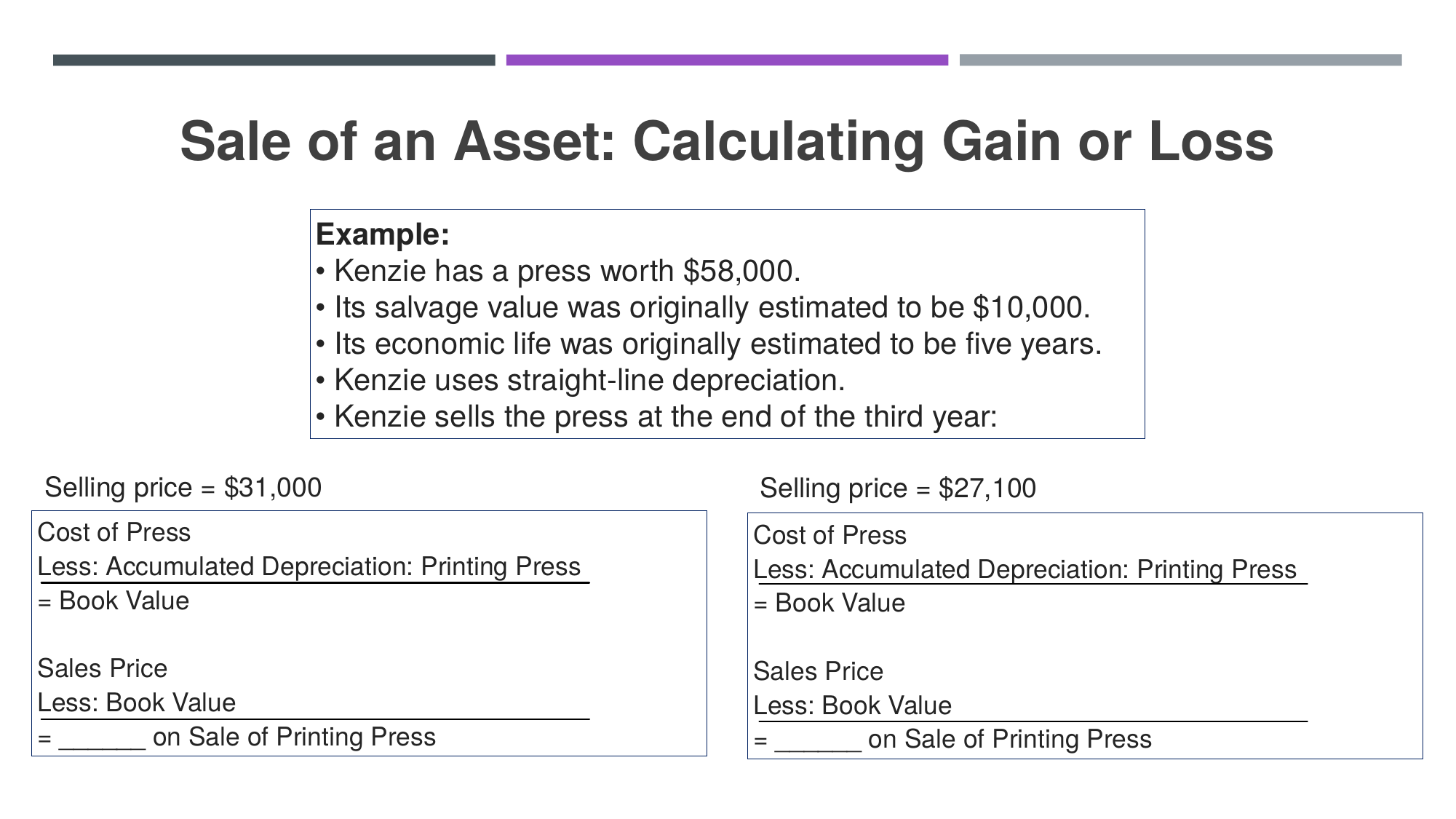

# Sale of an Asset: Calculating Gain or Loss
Example:
• Kenzie has a press worth $58,000.
• Its salvage value was originally estimated to be $10,000.
• Its economic life was originally estimated to be five years.
• Kenzie uses straight-line depreciation.
• Kenzie sells the press at the end of the third year:
Selling price = $31,000
Selling price = $27,100
Cost of Press
Less: Accumulated Depreciation: Printing Press
= Book Value

Sales Price
Less: Book Value
= ______ on Sale of Printing Press
Cost of Press
Less: Accumulated Depreciation: Printing Press
= Book Value

Sales Price
Less: Book Value
= ______ on Sale of Printing Press

44